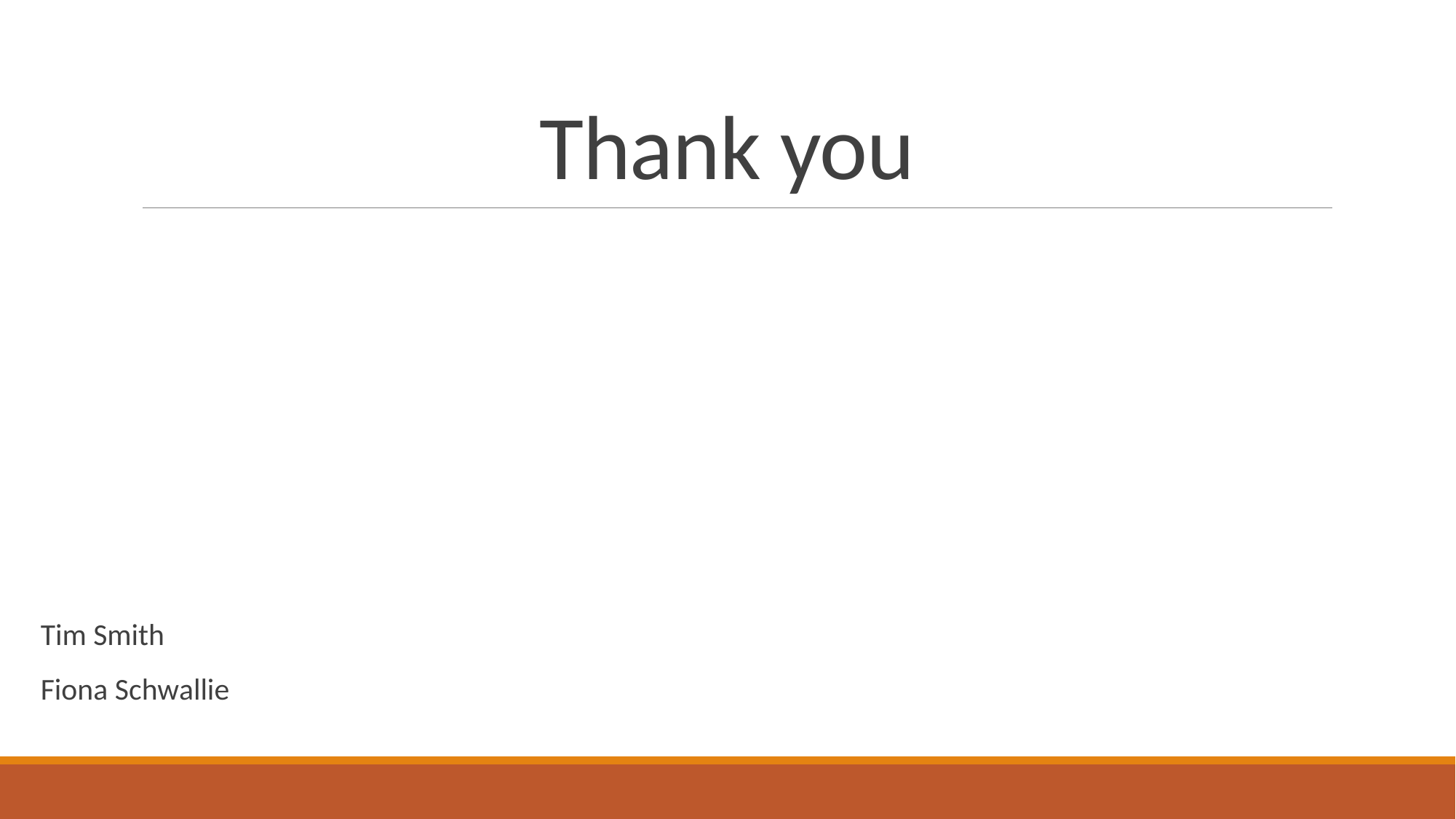

# Thank you
Tim Smith
Fiona Schwallie